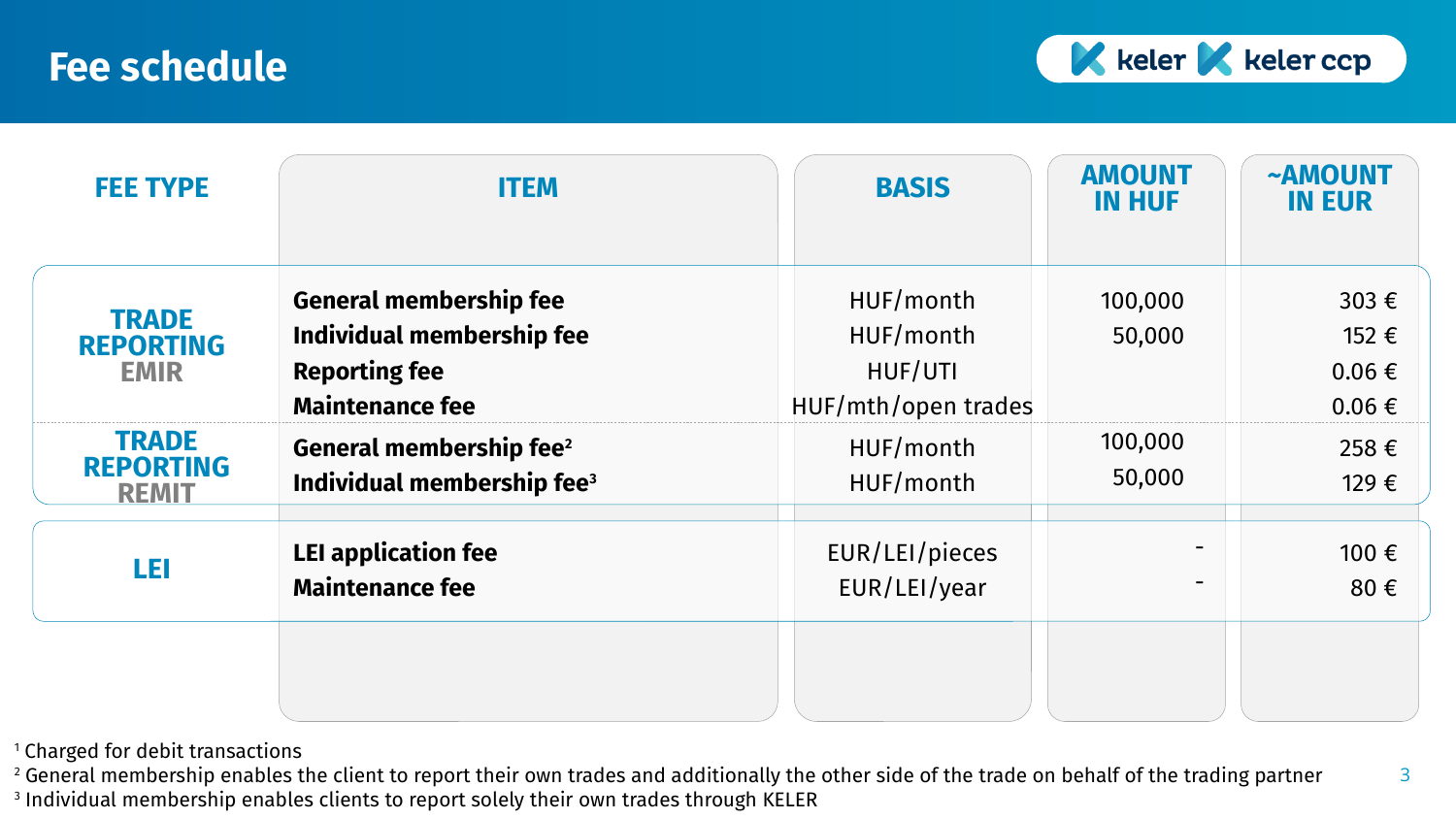

Fee schedule

HUF/month
HUF/month
HUF/UTI
HUF/mth/open trades
HUF/month
HUF/month

EUR/LEI/pieces
EUR/LEI/year

 100,000
 50,000

100,000
 50,000

 -
 -

 303 €
 152 €
 0.06 €
 0.06 €
 258 €
 129 €

 100 €
80 €

General membership fee
Individual membership fee
Reporting fee
Maintenance fee
General membership fee2
Individual membership fee3

LEI application fee
Maintenance fee

FEE TYPE
ITEM
BASIS
AMOUNT
IN HUF
~AMOUNT
IN EUR

TRADE REPORTING
EMIR
TRADE REPORTING
REMIT

LEI
1 Charged for debit transactions
2 General membership enables the client to report their own trades and additionally the other side of the trade on behalf of the trading partner
3 Individual membership enables clients to report solely their own trades through KELER